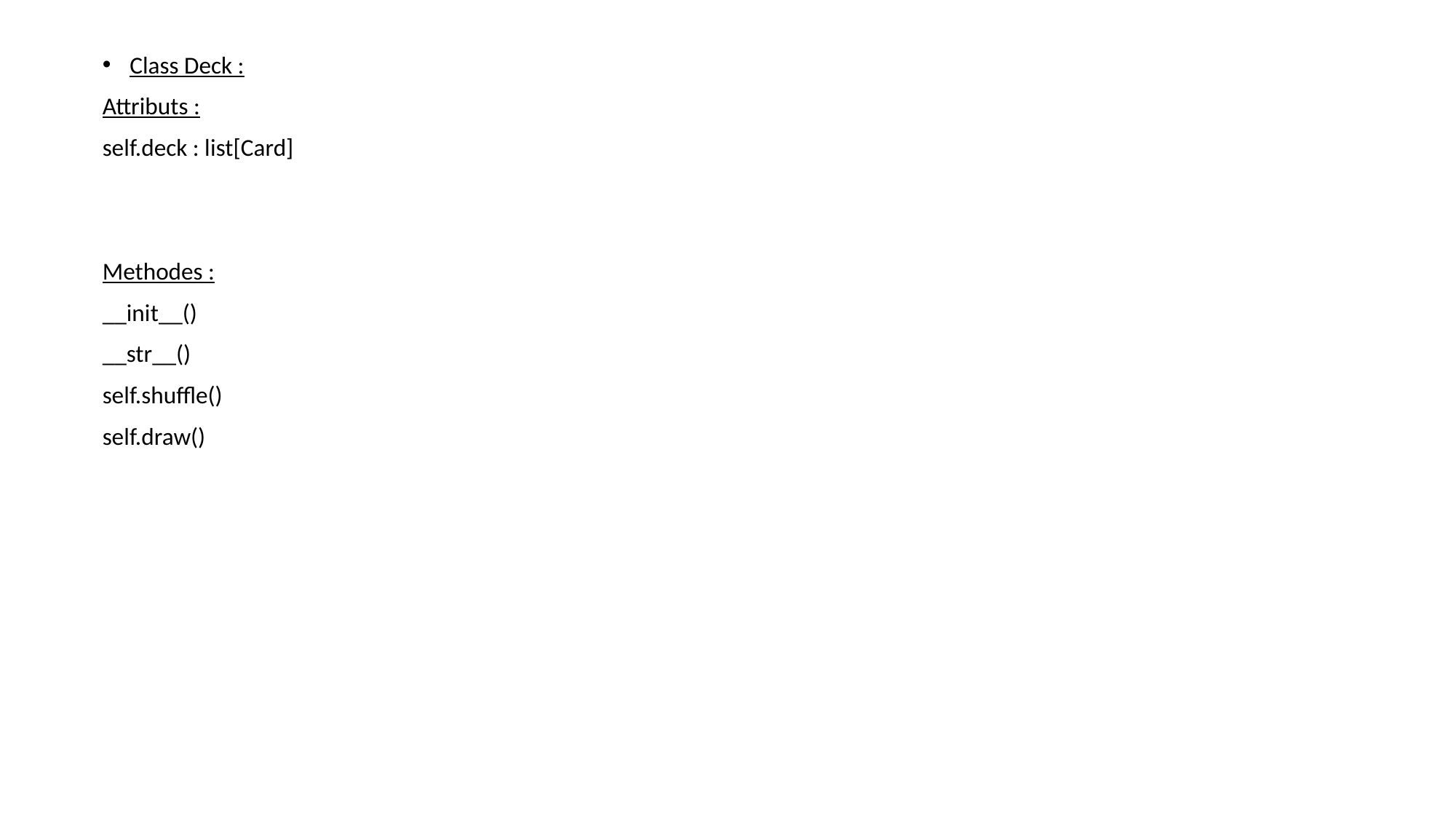

Class Deck :
Attributs :
self.deck : list[Card]

Methodes :
__init__()
__str__()
self.shuffle()
self.draw()